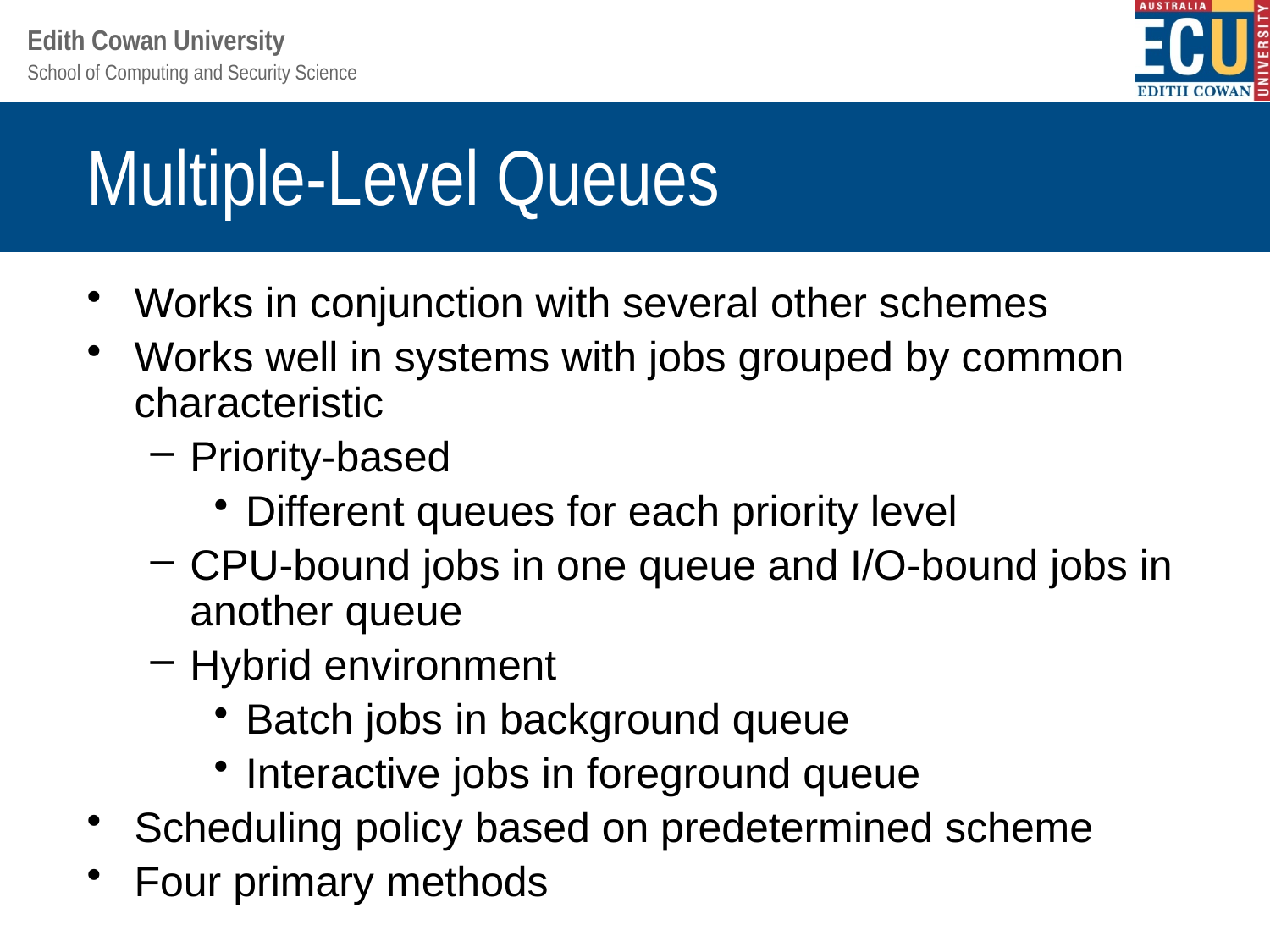

# Multiple-Level Queues
Works in conjunction with several other schemes
Works well in systems with jobs grouped by common characteristic
Priority-based
Different queues for each priority level
CPU-bound jobs in one queue and I/O-bound jobs in another queue
Hybrid environment
Batch jobs in background queue
Interactive jobs in foreground queue
Scheduling policy based on predetermined scheme
Four primary methods